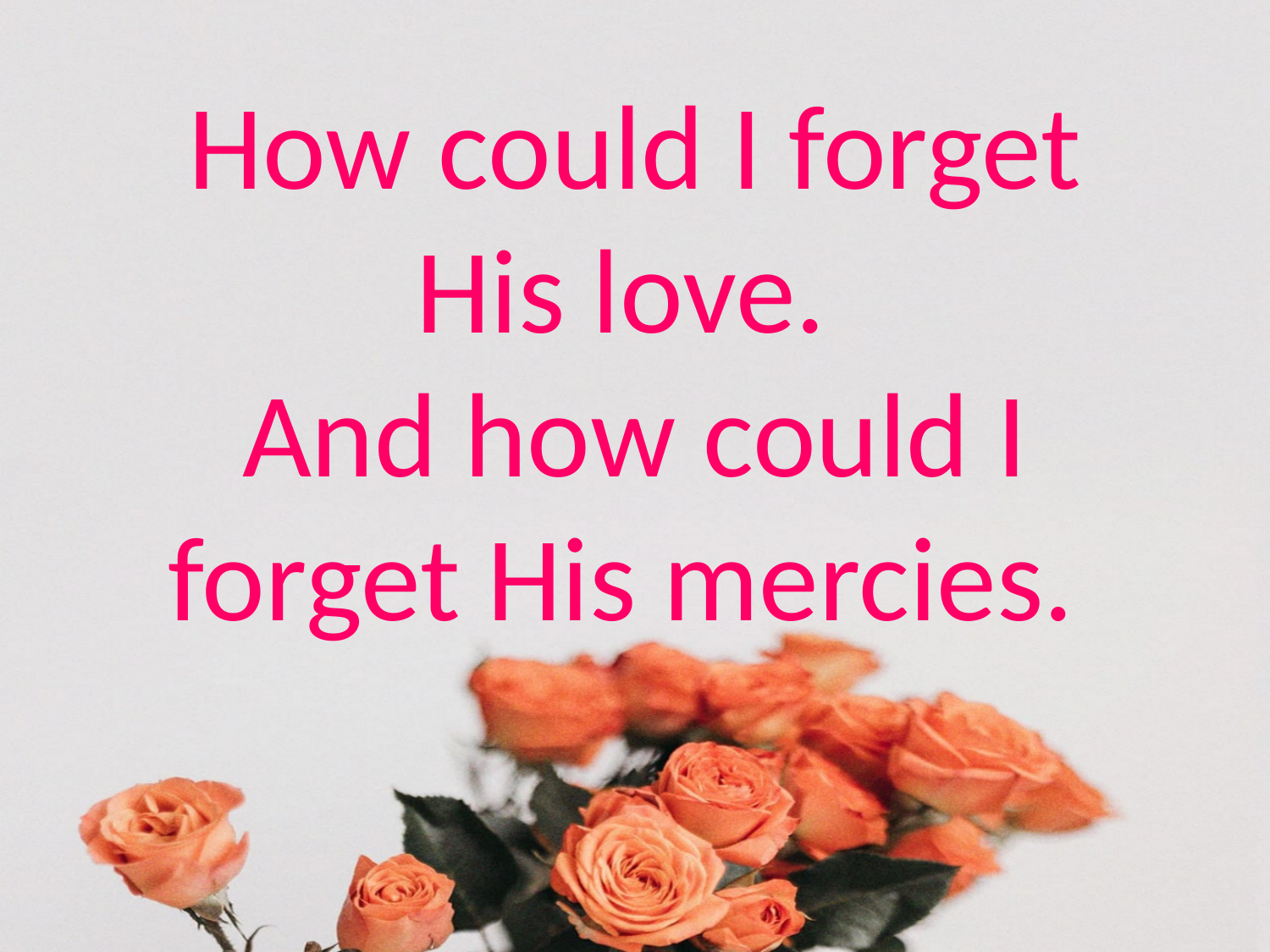

How could I forget His love.
And how could I forget His mercies.